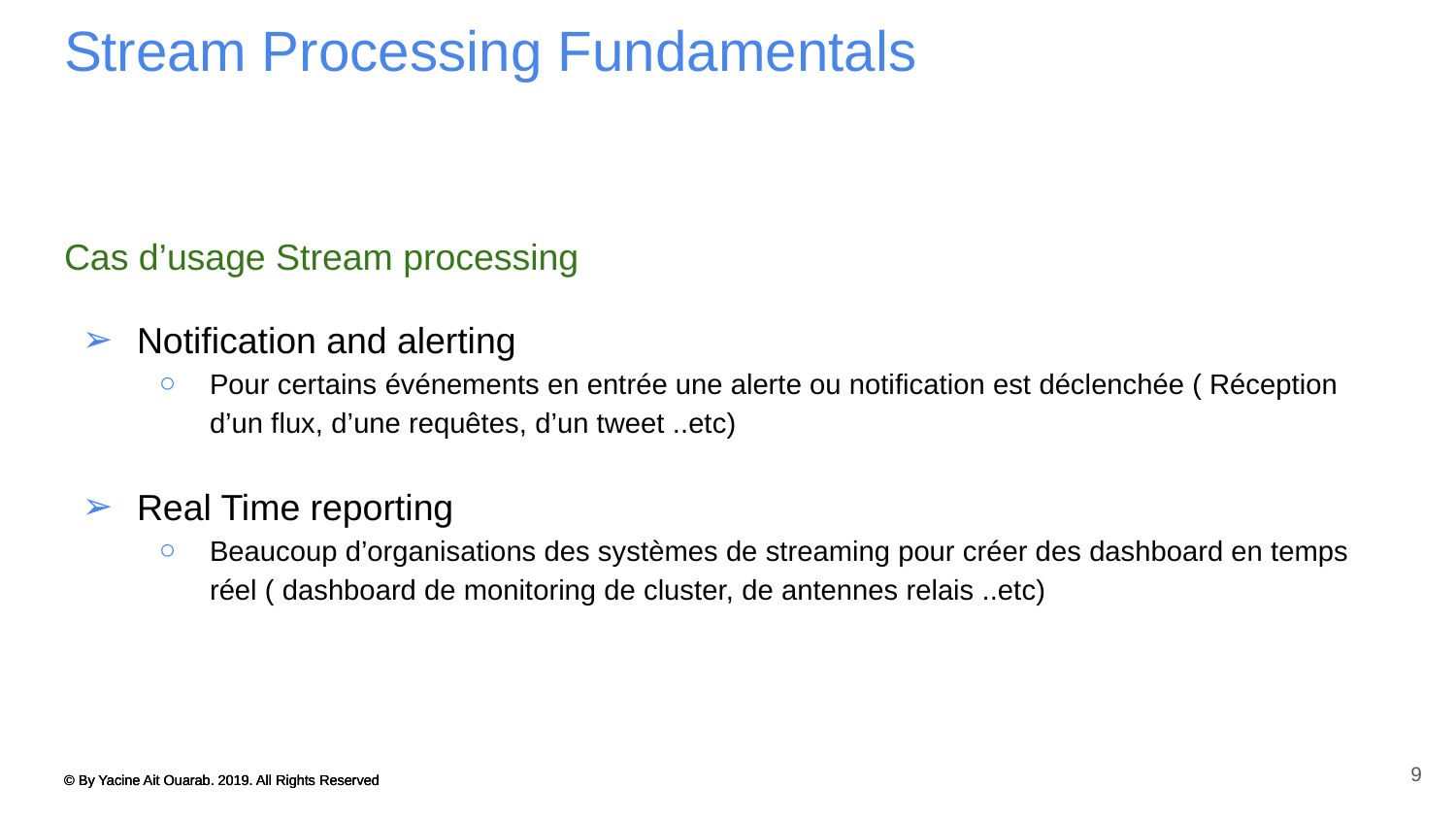

# Stream Processing Fundamentals

Cas d’usage Stream processing
Notification and alerting
Pour certains événements en entrée une alerte ou notification est déclenchée ( Réception d’un flux, d’une requêtes, d’un tweet ..etc)
Real Time reporting
Beaucoup d’organisations des systèmes de streaming pour créer des dashboard en temps réel ( dashboard de monitoring de cluster, de antennes relais ..etc)
9